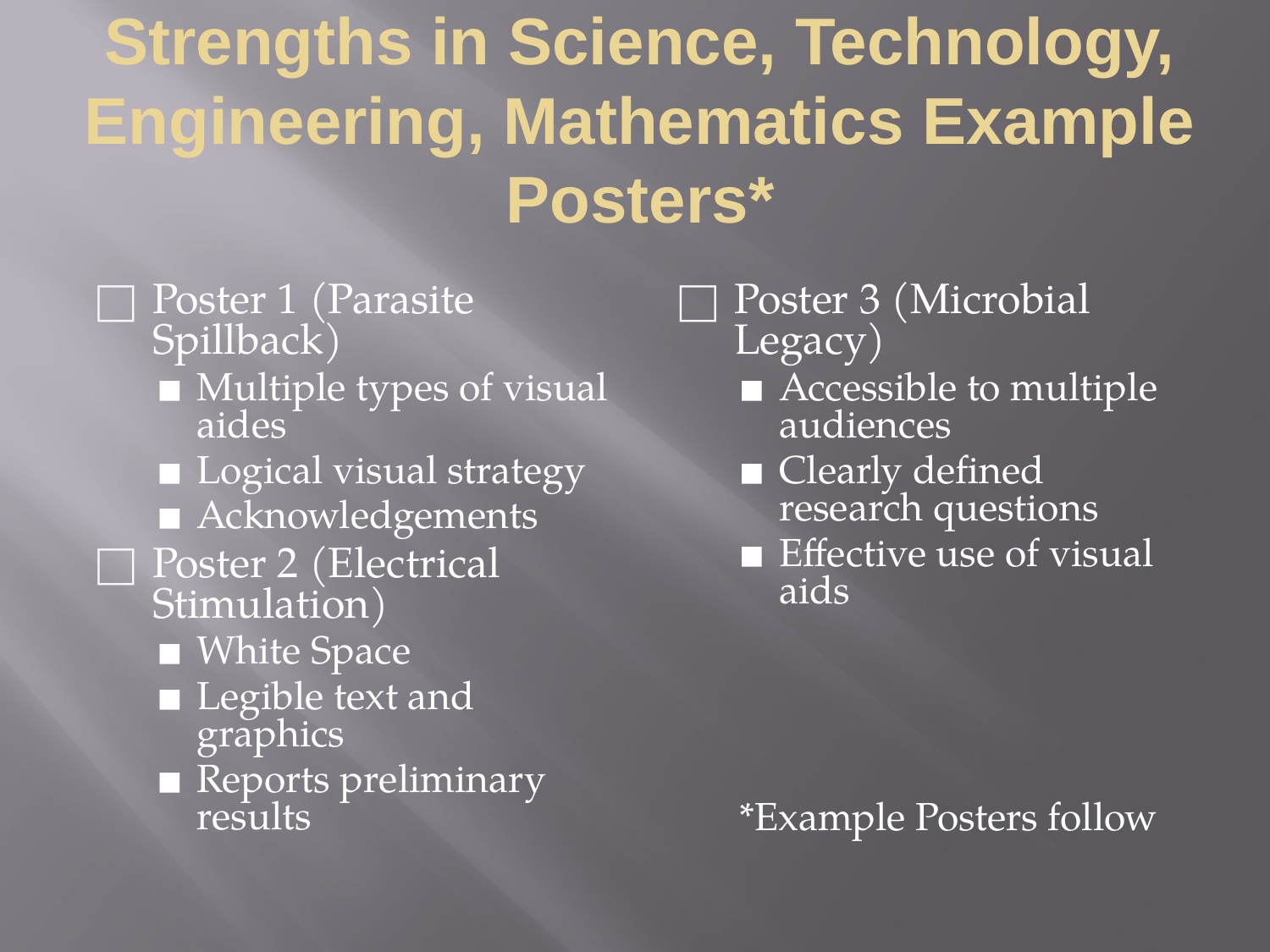

# Strengths in Science, Technology, Engineering, Mathematics Example Posters*
Poster 1 (Parasite Spillback)
Multiple types of visual aides
Logical visual strategy
Acknowledgements
Poster 2 (Electrical Stimulation)
White Space
Legible text and graphics
Reports preliminary results
Poster 3 (Microbial Legacy)
Accessible to multiple audiences
Clearly defined research questions
Effective use of visual aids

*Example Posters follow